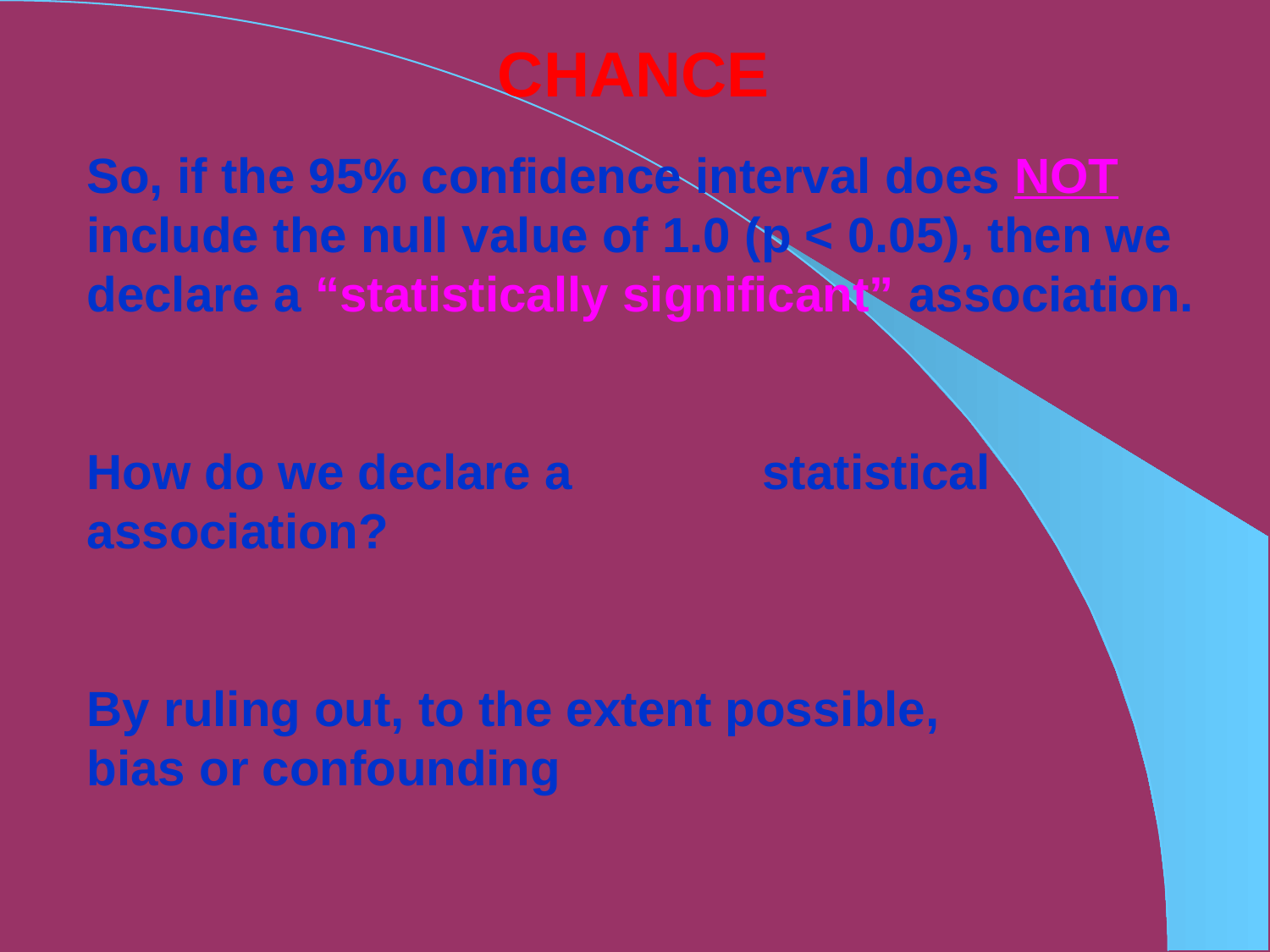

CHANCE
So, if the 95% confidence interval does NOT include the null value of 1.0 (p < 0.05), then we declare a “statistically significant” association.

Question:
How do we declare a “valid” statistical association?

Answer:
By ruling out, to the extent possible,
bias or confounding